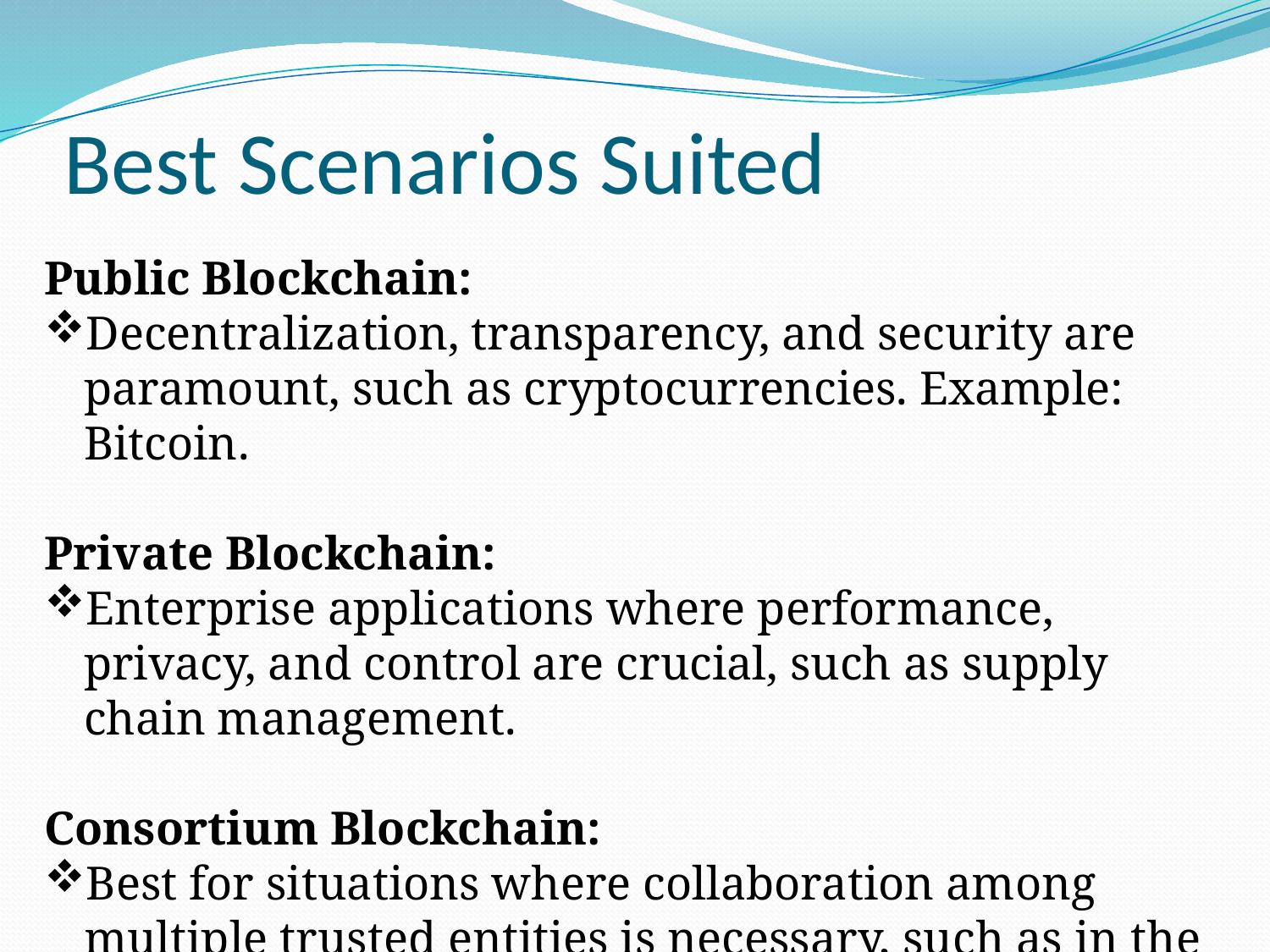

# Best Scenarios Suited
Public Blockchain:
Decentralization, transparency, and security are paramount, such as cryptocurrencies. Example: Bitcoin.

Private Blockchain:
Enterprise applications where performance, privacy, and control are crucial, such as supply chain management.

Consortium Blockchain:
Best for situations where collaboration among multiple trusted entities is necessary, such as in the financial industry.